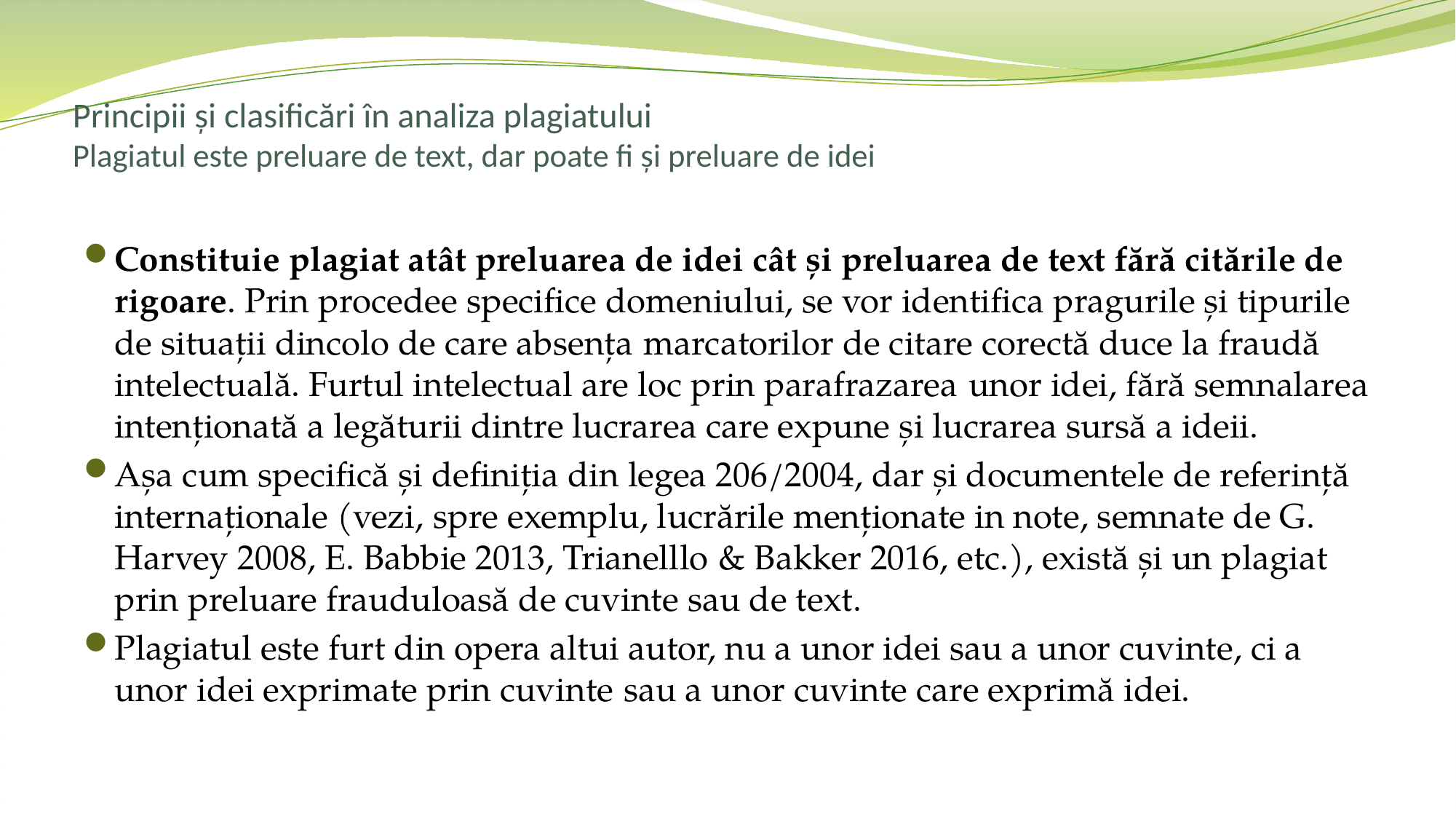

# Principii și clasificări în analiza plagiatului Plagiatul este preluare de text, dar poate fi și preluare de idei
Constituie plagiat atât preluarea de idei cât și preluarea de text fără citările de rigoare. Prin procedee specifice domeniului, se vor identifica pragurile și tipurile de situații dincolo de care absența marcatorilor de citare corectă duce la fraudă intelectuală. Furtul intelectual are loc prin parafrazarea unor idei, fără semnalarea intenționată a legăturii dintre lucrarea care expune și lucrarea sursă a ideii.
Așa cum specifică și definiția din legea 206/2004, dar și documentele de referință internaționale (vezi, spre exemplu, lucrările menționate in note, semnate de G. Harvey 2008, E. Babbie 2013, Trianelllo & Bakker 2016, etc.), există și un plagiat prin preluare frauduloasă de cuvinte sau de text.
Plagiatul este furt din opera altui autor, nu a unor idei sau a unor cuvinte, ci a unor idei exprimate prin cuvinte sau a unor cuvinte care exprimă idei.